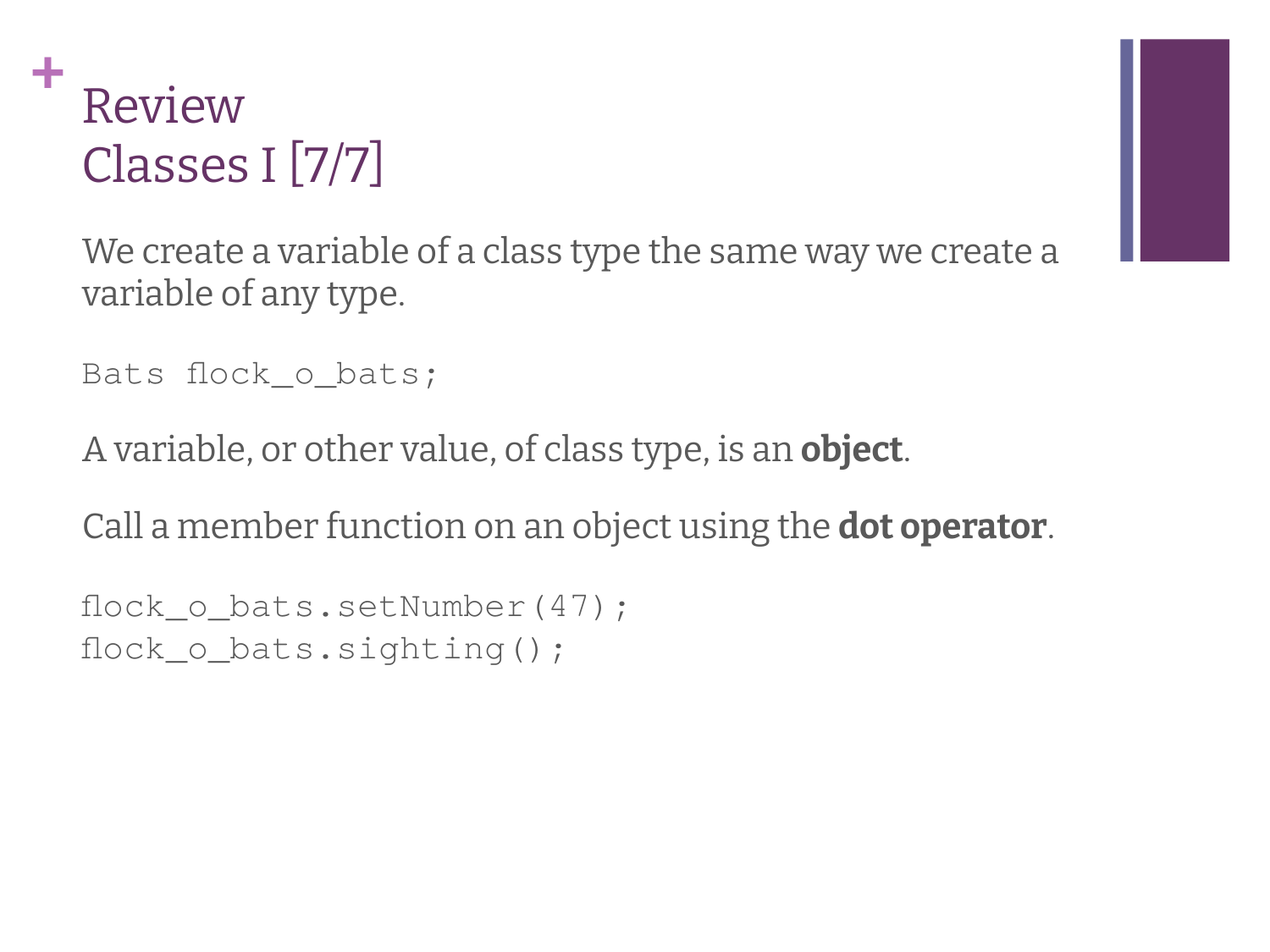

# Review Classes I [7/7]
We create a variable of a class type the same way we create a variable of any type.
Bats flock_o_bats;
A variable, or other value, of class type, is an object.
Call a member function on an object using the dot operator.
flock_o_bats.setNumber(47);
flock_o_bats.sighting();